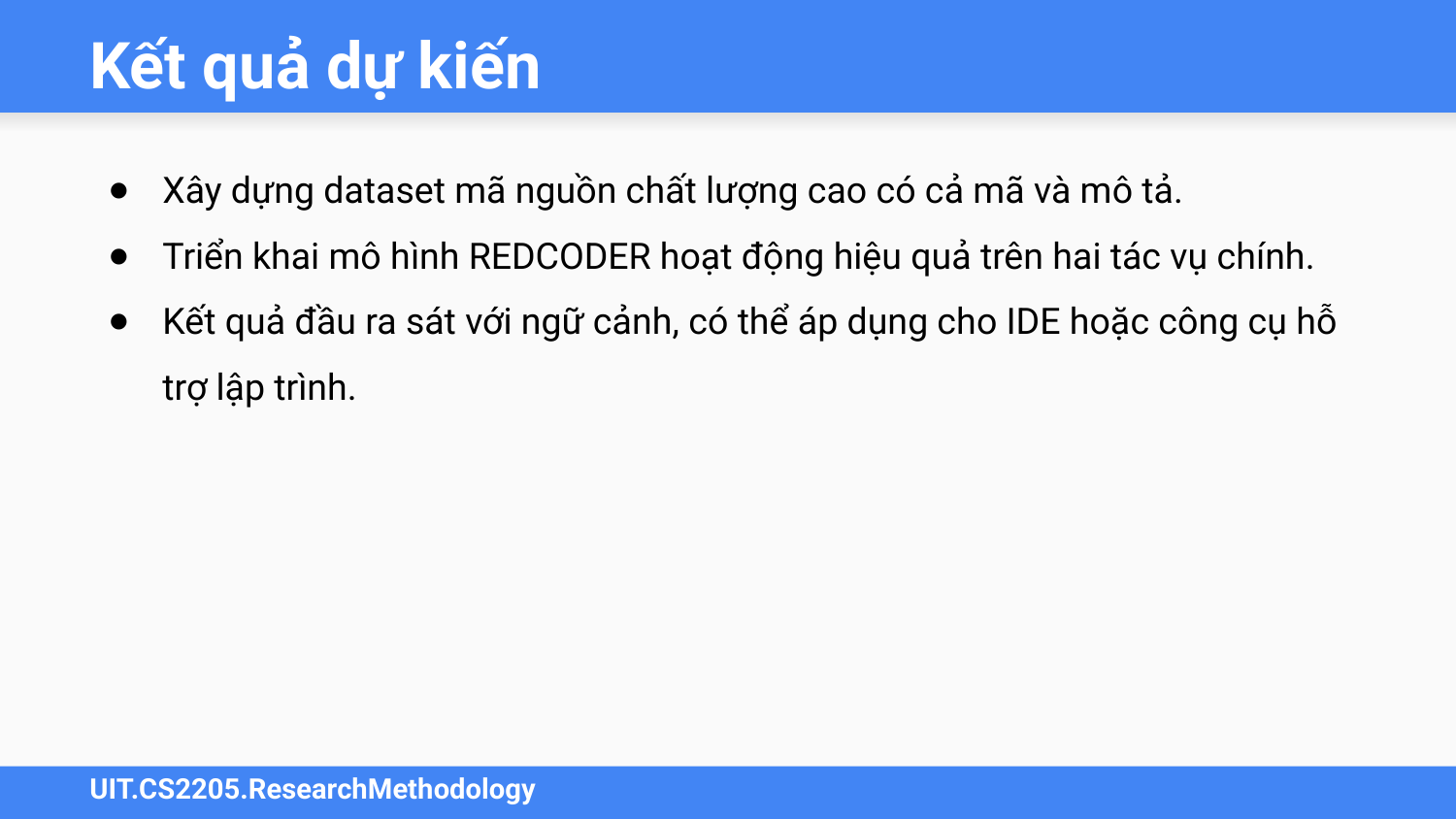

# Kết quả dự kiến
Xây dựng dataset mã nguồn chất lượng cao có cả mã và mô tả.
Triển khai mô hình REDCODER hoạt động hiệu quả trên hai tác vụ chính.
Kết quả đầu ra sát với ngữ cảnh, có thể áp dụng cho IDE hoặc công cụ hỗ trợ lập trình.